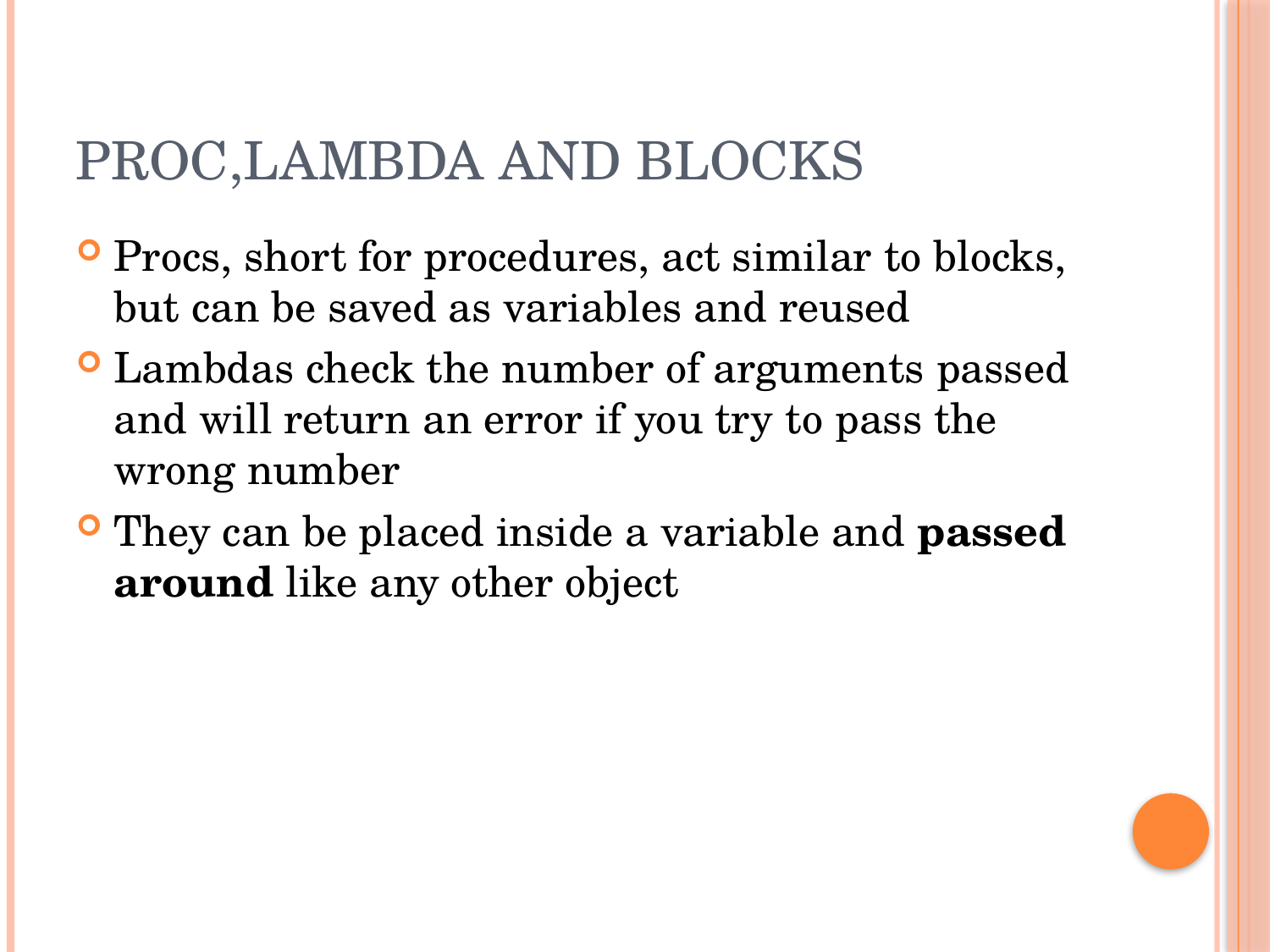

# PROC,LAMBDA AND BLOCKS
Procs, short for procedures, act similar to blocks, but can be saved as variables and reused
Lambdas check the number of arguments passed and will return an error if you try to pass the wrong number
They can be placed inside a variable and passed around like any other object